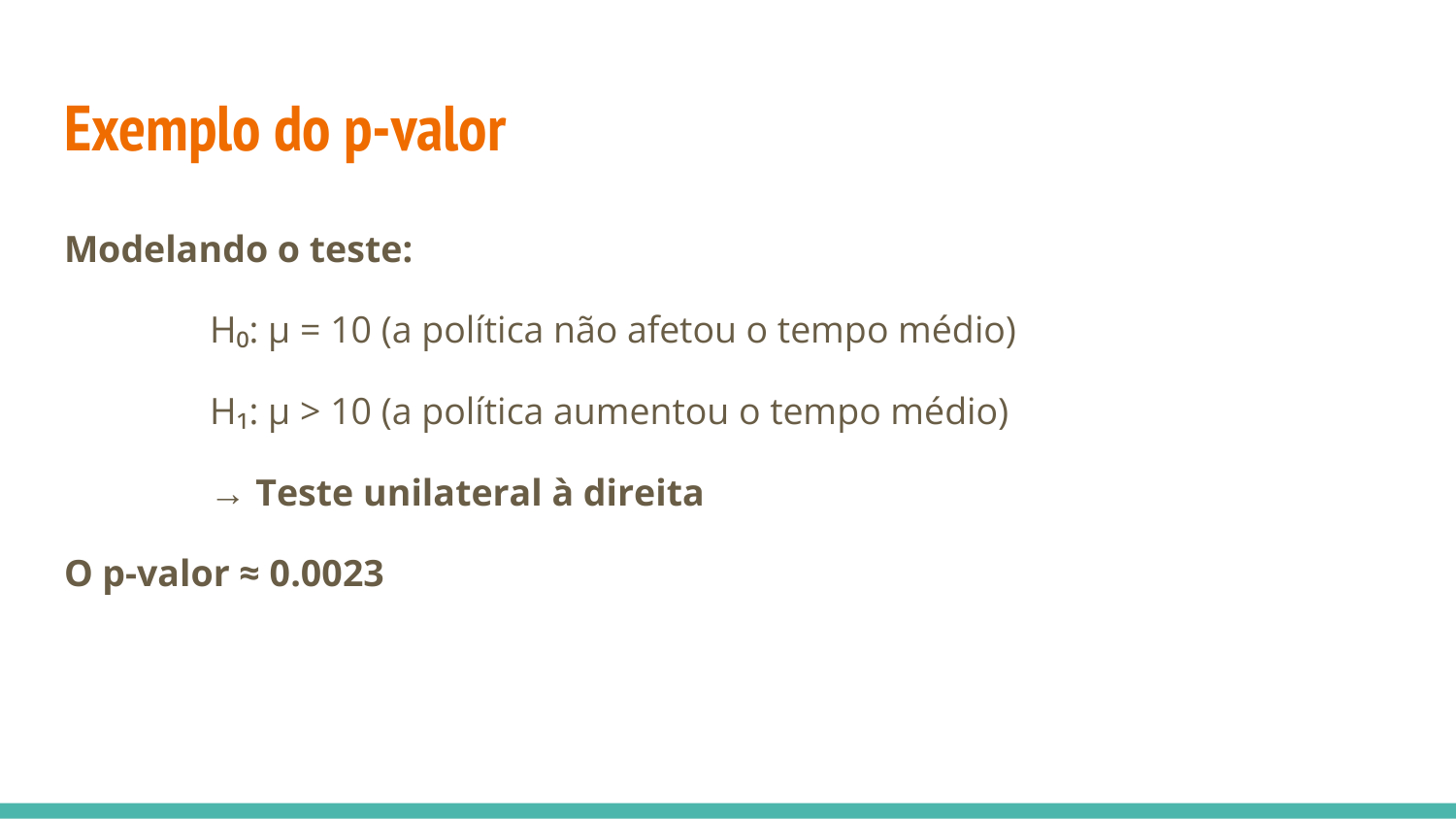

# Exemplo do p-valor
Modelando o teste:
	H₀: μ = 10 (a política não afetou o tempo médio)
	H₁: μ > 10 (a política aumentou o tempo médio)
	→ Teste unilateral à direita
O p-valor ≈ 0.0023